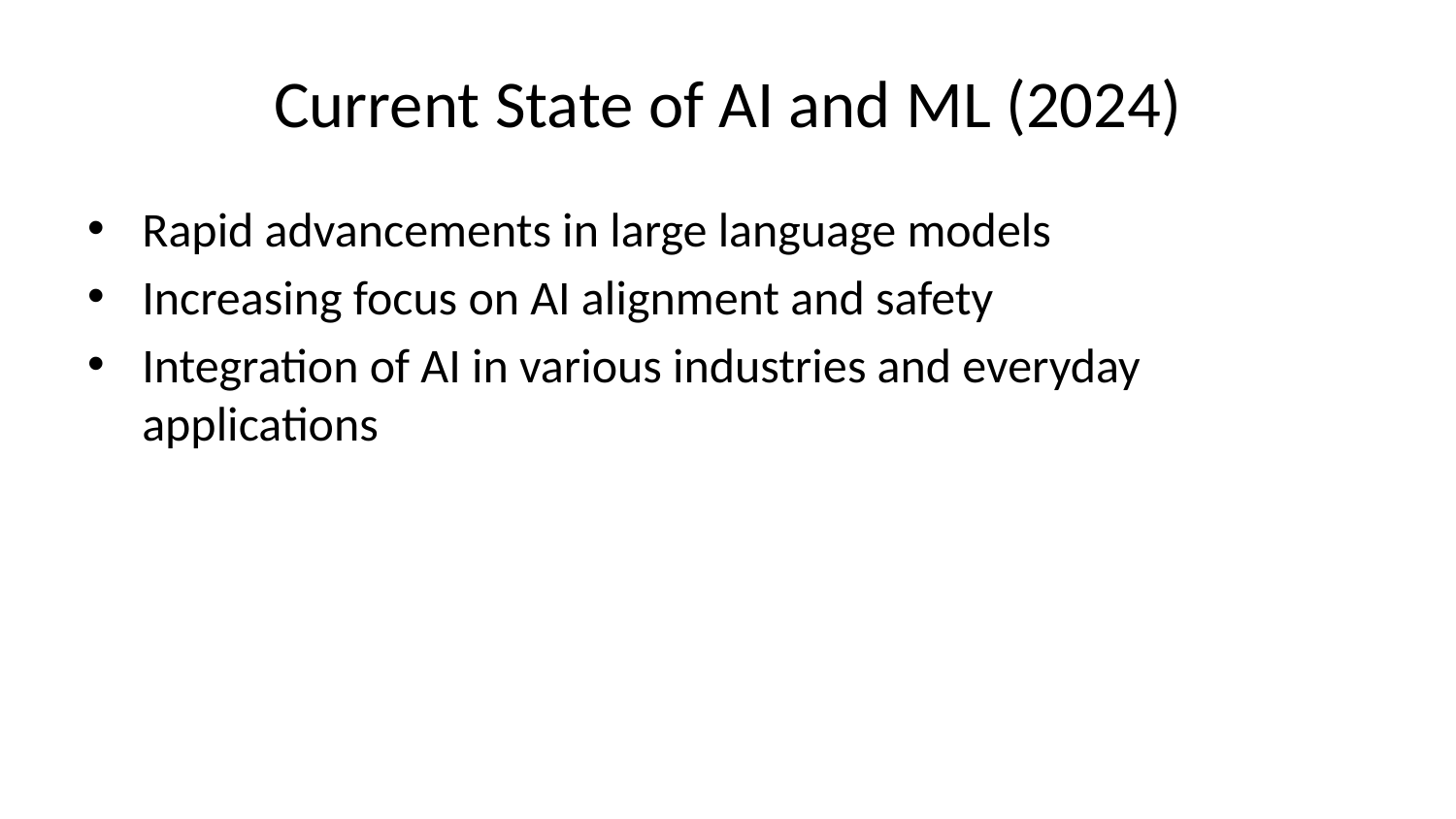

# Current State of AI and ML (2024)
Rapid advancements in large language models
Increasing focus on AI alignment and safety
Integration of AI in various industries and everyday applications